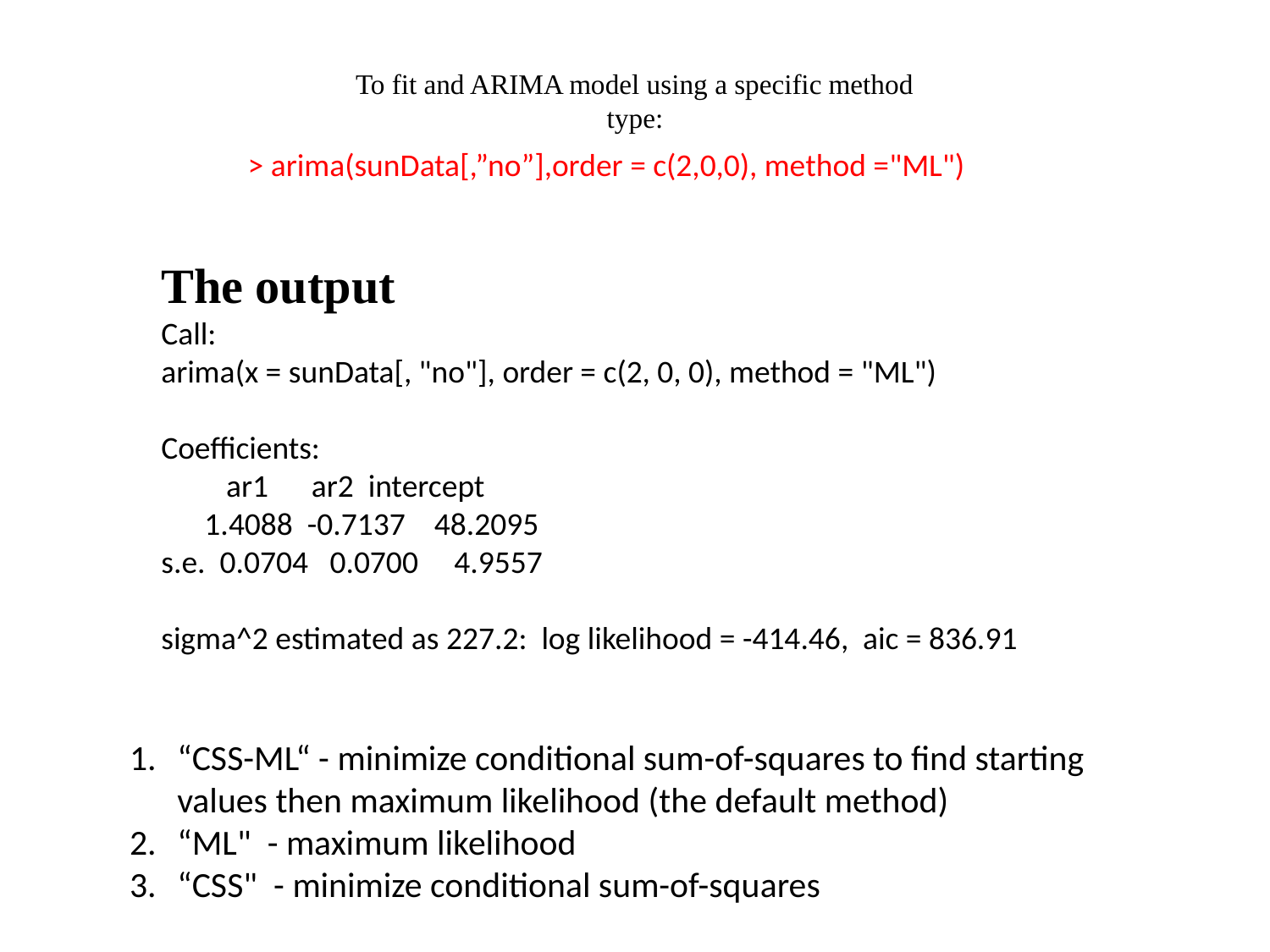

# To fit and ARIMA model using a specific method type:
 > arima(sunData[,”no”],order = c(2,0,0), method ="ML")
The output
Call:
arima(x = sunData[, "no"], order = c(2, 0, 0), method = "ML")

Coefficients:
         ar1      ar2  intercept
      1.4088  -0.7137    48.2095
s.e.  0.0704   0.0700     4.9557

sigma^2 estimated as 227.2:  log likelihood = -414.46,  aic = 836.91
“CSS-ML“ - minimize conditional sum-of-squares to find starting values then maximum likelihood (the default method)
“ML"  - maximum likelihood
“CSS"  - minimize conditional sum-of-squares